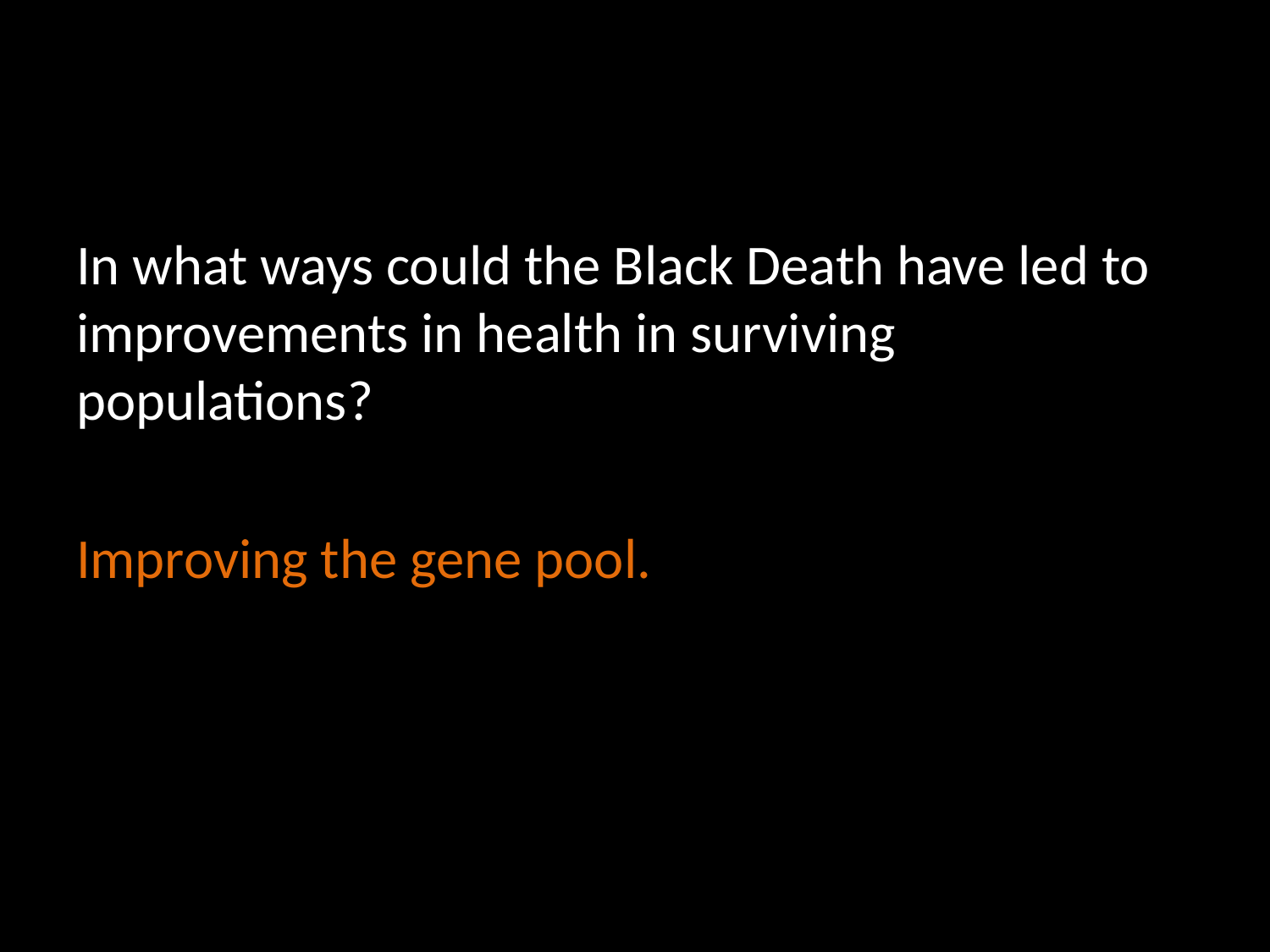

In what ways could the Black Death have led to improvements in health in surviving populations?

Improving the gene pool.